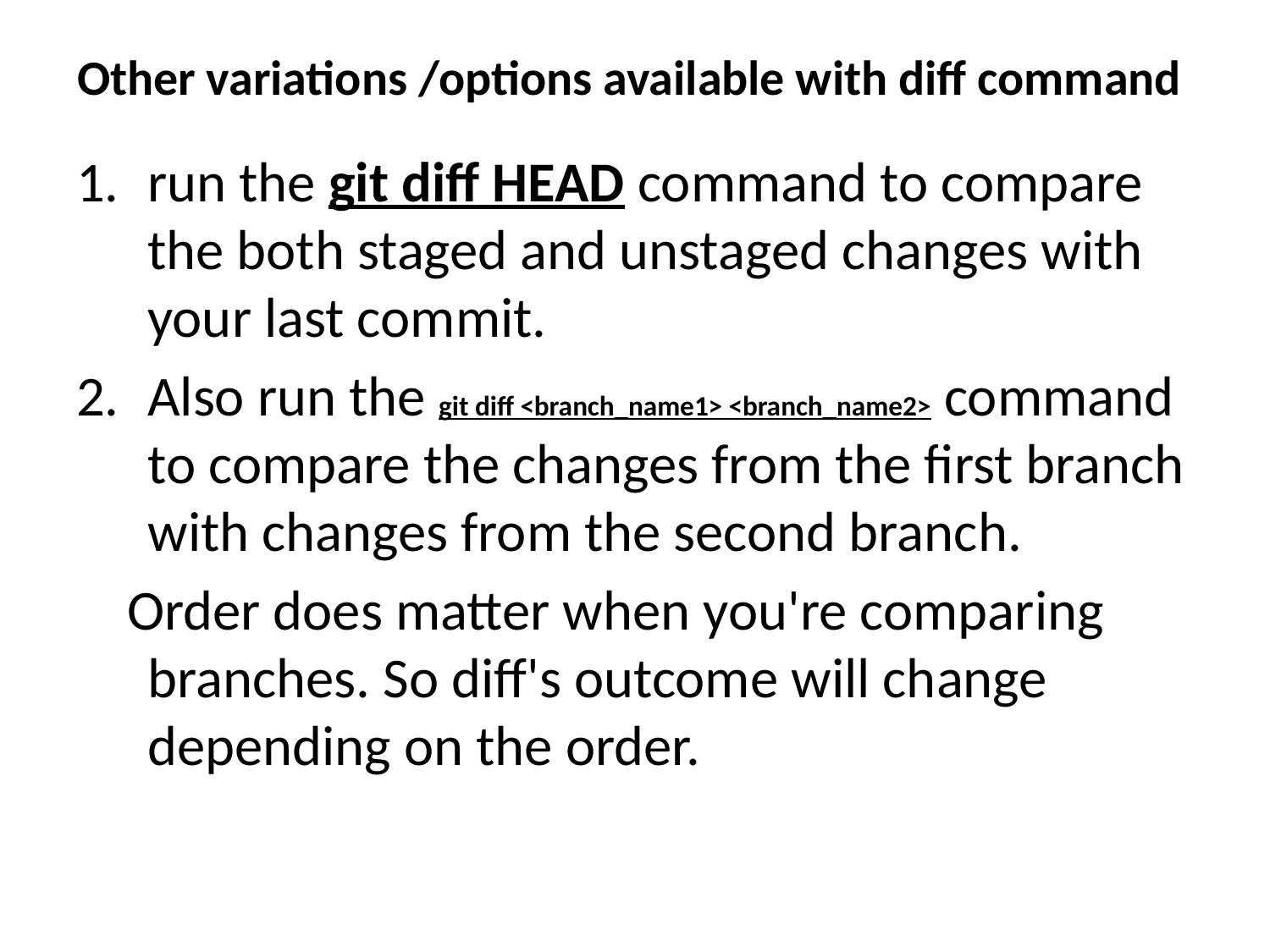

# Other variations /options available with diff command
run the git diff HEAD command to compare the both staged and unstaged changes with your last commit.
Also run the git diff <branch_name1> <branch_name2> command to compare the changes from the first branch with changes from the second branch.
    Order does matter when you're comparing branches. So diff's outcome will change depending on the order.